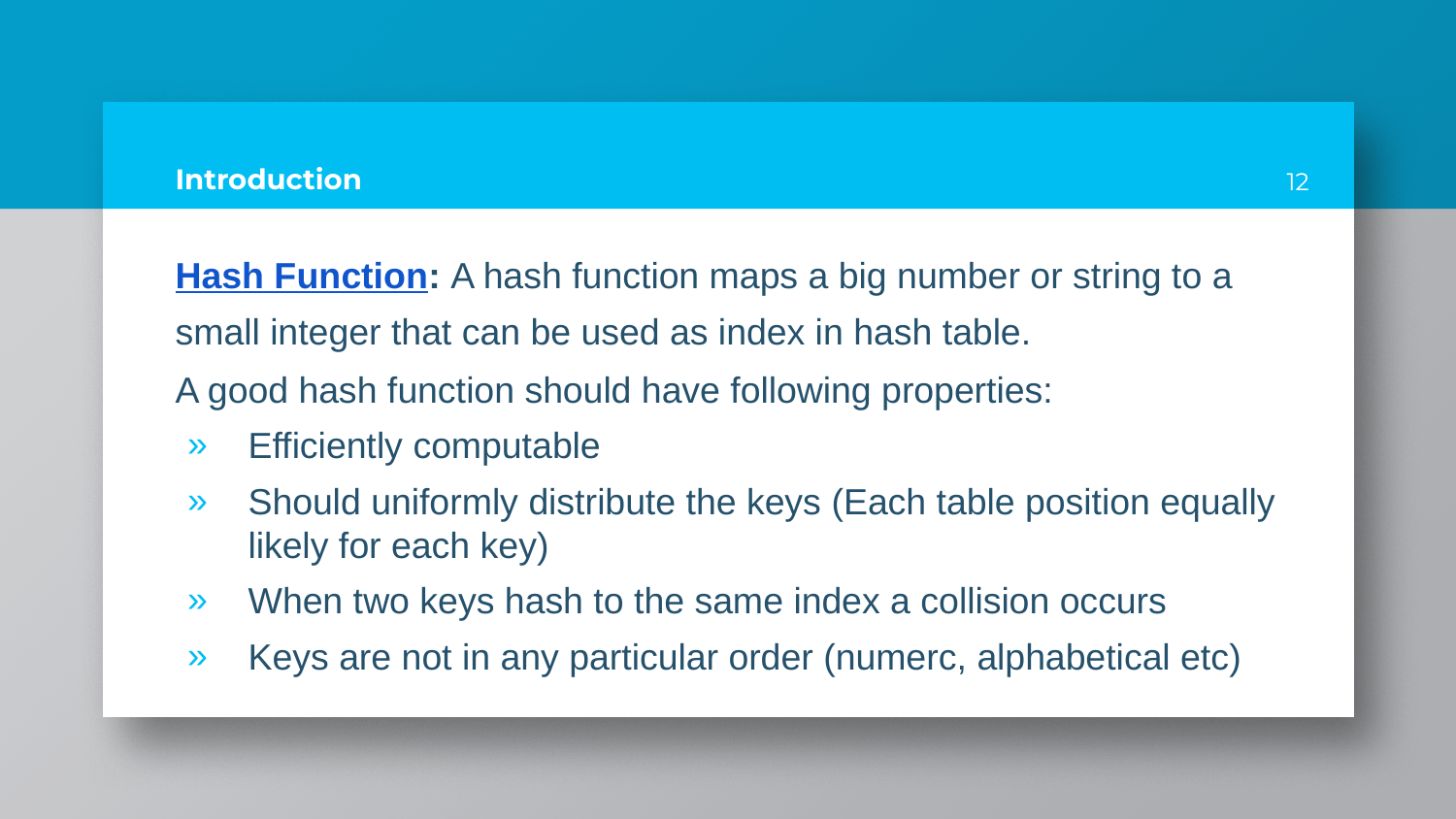

# Introduction
12
Hash Function: A hash function maps a big number or string to a small integer that can be used as index in hash table.
A good hash function should have following properties:
Efficiently computable
Should uniformly distribute the keys (Each table position equally likely for each key)
When two keys hash to the same index a collision occurs
Keys are not in any particular order (numerc, alphabetical etc)